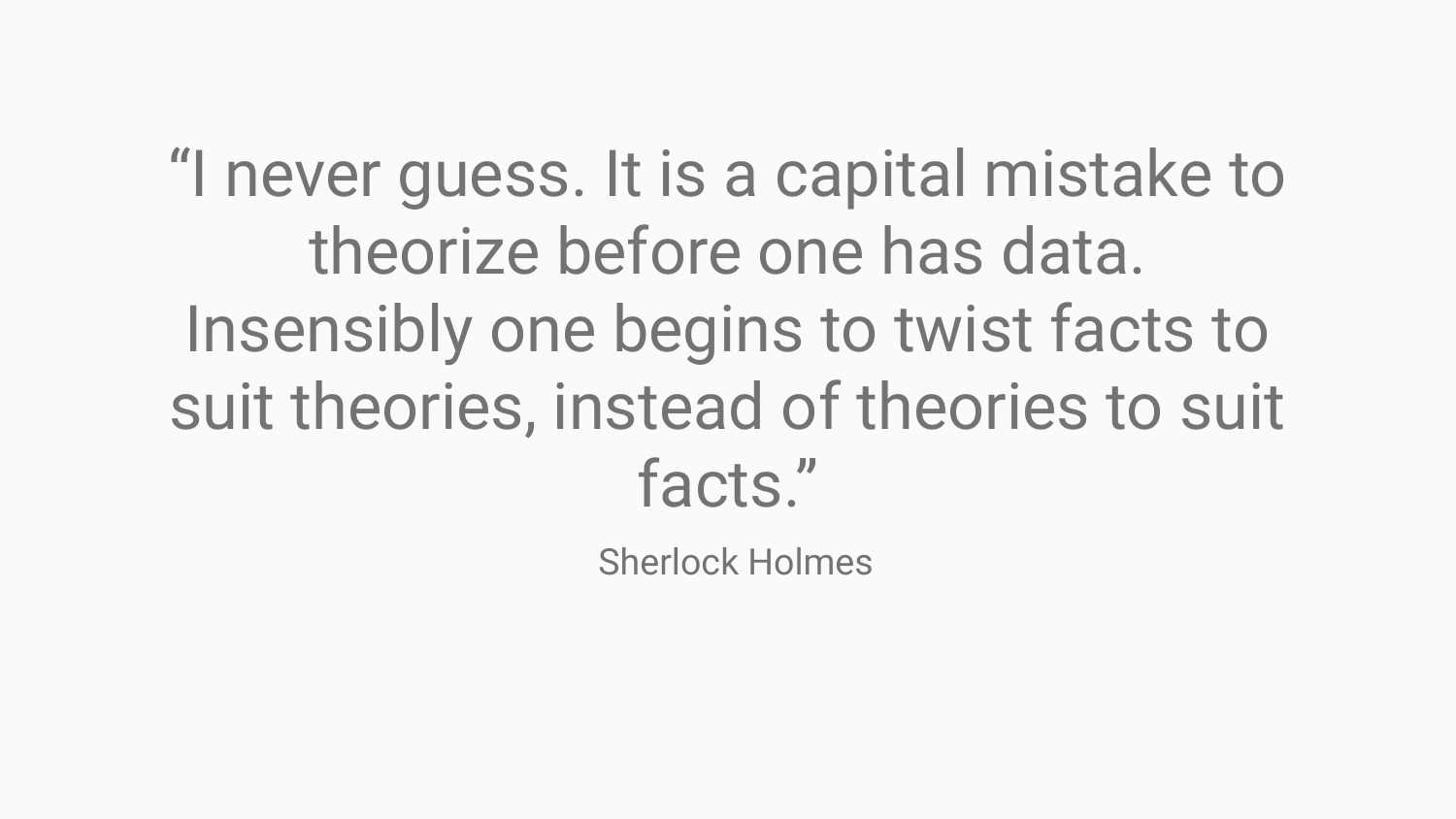

“I never guess. It is a capital mistake to theorize before one has data.
Insensibly one begins to twist facts to suit theories, instead of theories to suit facts.”
Sherlock Holmes